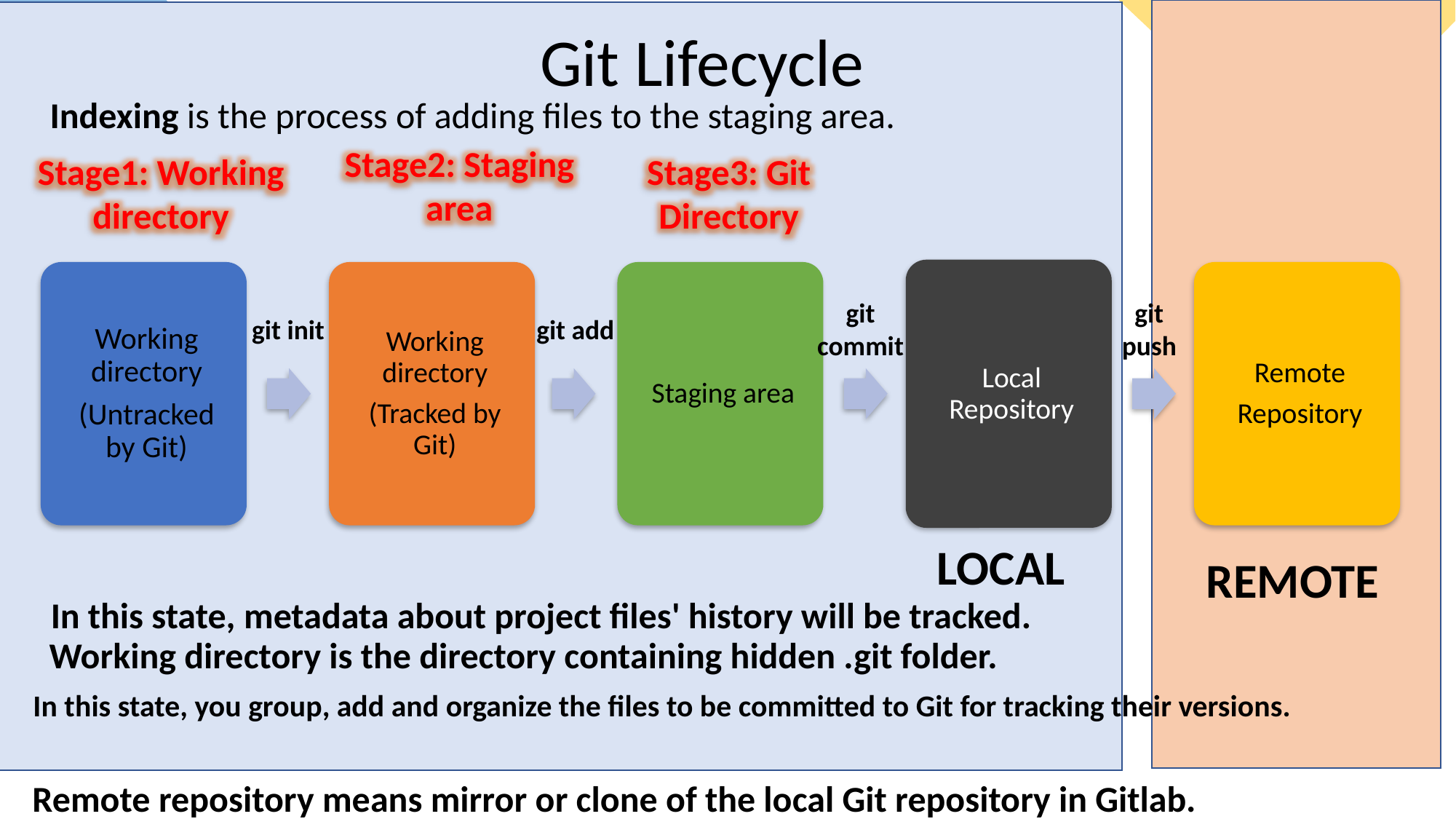

Git Lifecycle

Stage2: Staging area

Working directory
(Untracked by Git)

Working directory
(Tracked by Git)

Staging area

Local Repository

Remote
Repository

Stage1: Working directory

Stage3: Git Directory

Indexing is the process of adding files to the staging area.
git
push
git
commit
git init
git add
LOCAL
REMOTE
 In this state, metadata about project files' history will be tracked.
Working directory is the directory containing hidden .git folder.
 In this state, you group, add and organize the files to be committed to Git for tracking their versions.
 Remote repository means mirror or clone of the local Git repository in Gitlab.